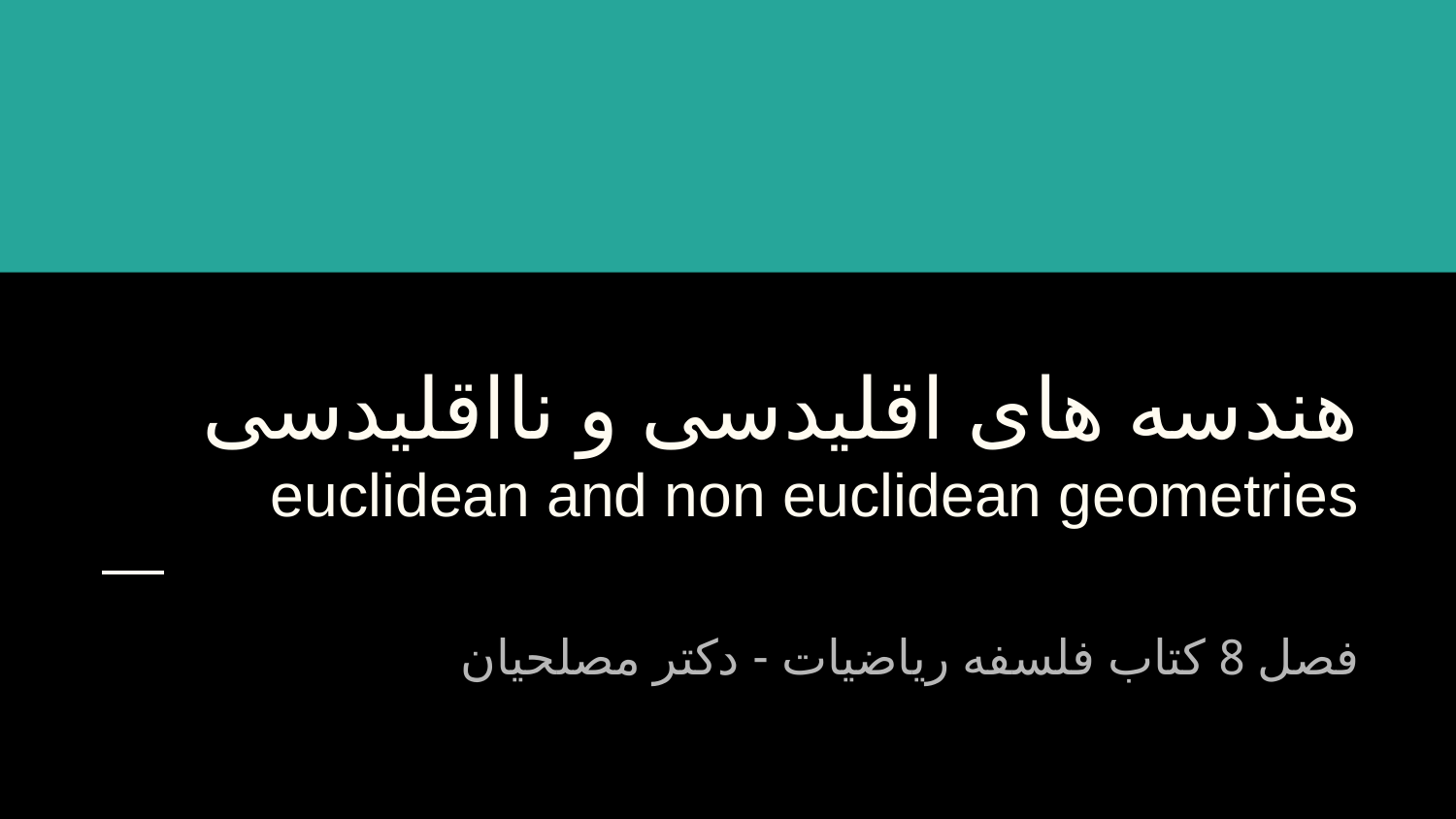

# هندسه های اقلیدسی و نااقلیدسی euclidean and non euclidean geometries
فصل 8 کتاب فلسفه ریاضیات - دکتر مصلحیان